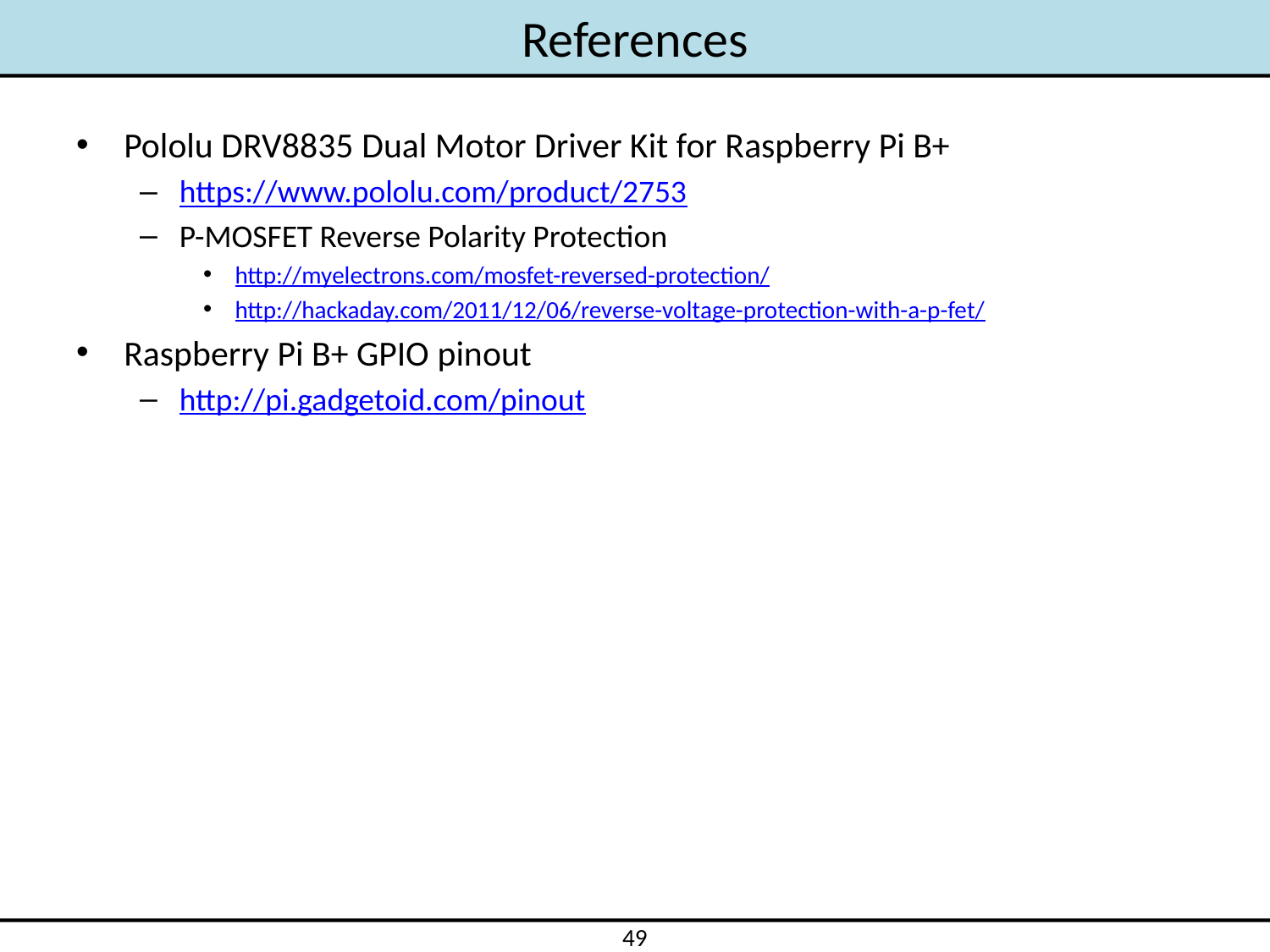

# References
Pololu DRV8835 Dual Motor Driver Kit for Raspberry Pi B+
https://www.pololu.com/product/2753
P-MOSFET Reverse Polarity Protection
http://myelectrons.com/mosfet-reversed-protection/
http://hackaday.com/2011/12/06/reverse-voltage-protection-with-a-p-fet/
Raspberry Pi B+ GPIO pinout
http://pi.gadgetoid.com/pinout